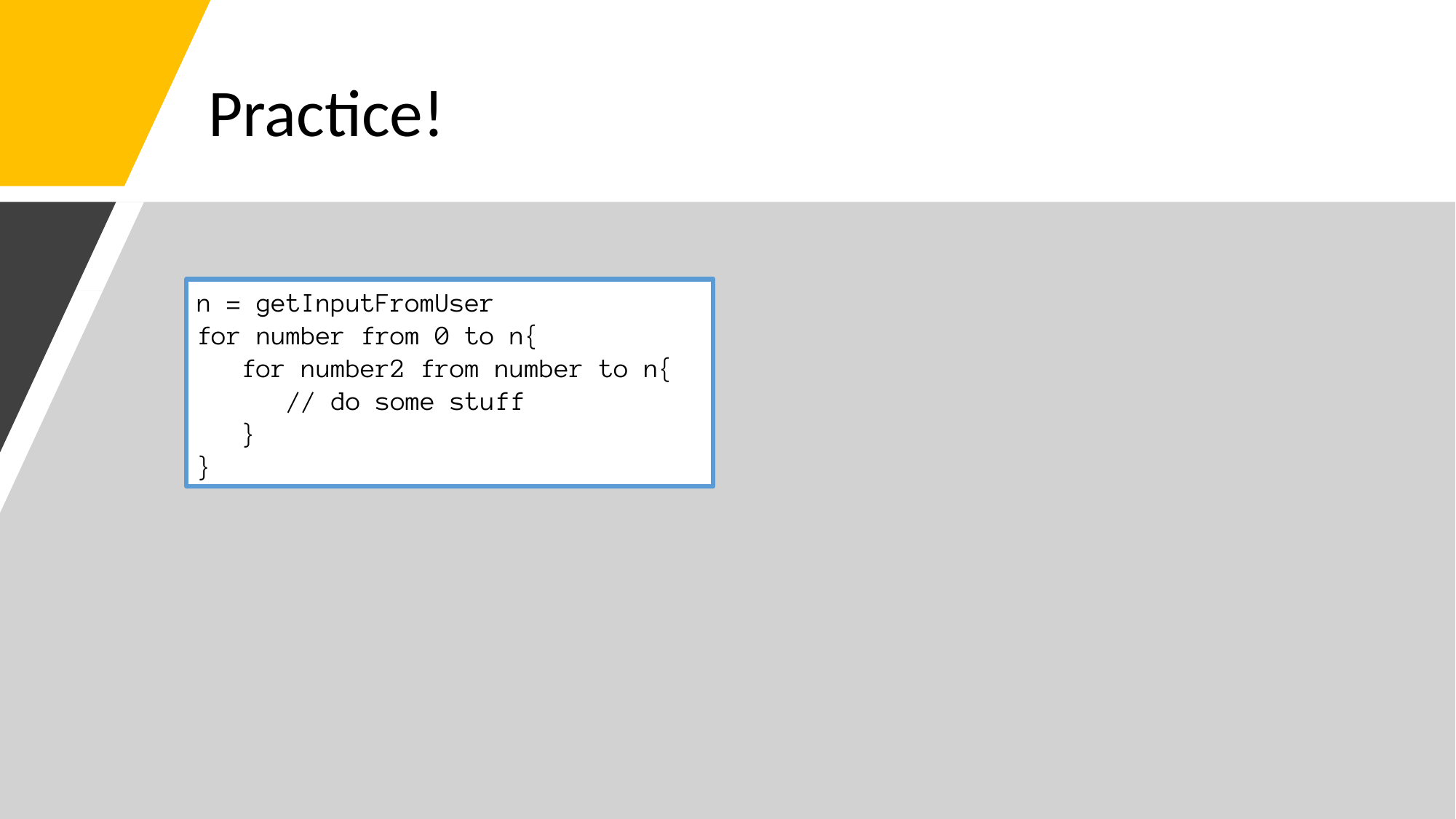

# Practice!

n = getInputFromUser
for number from 0 to n{
   for number2 from number to n{
      // do some stuff
   }
}